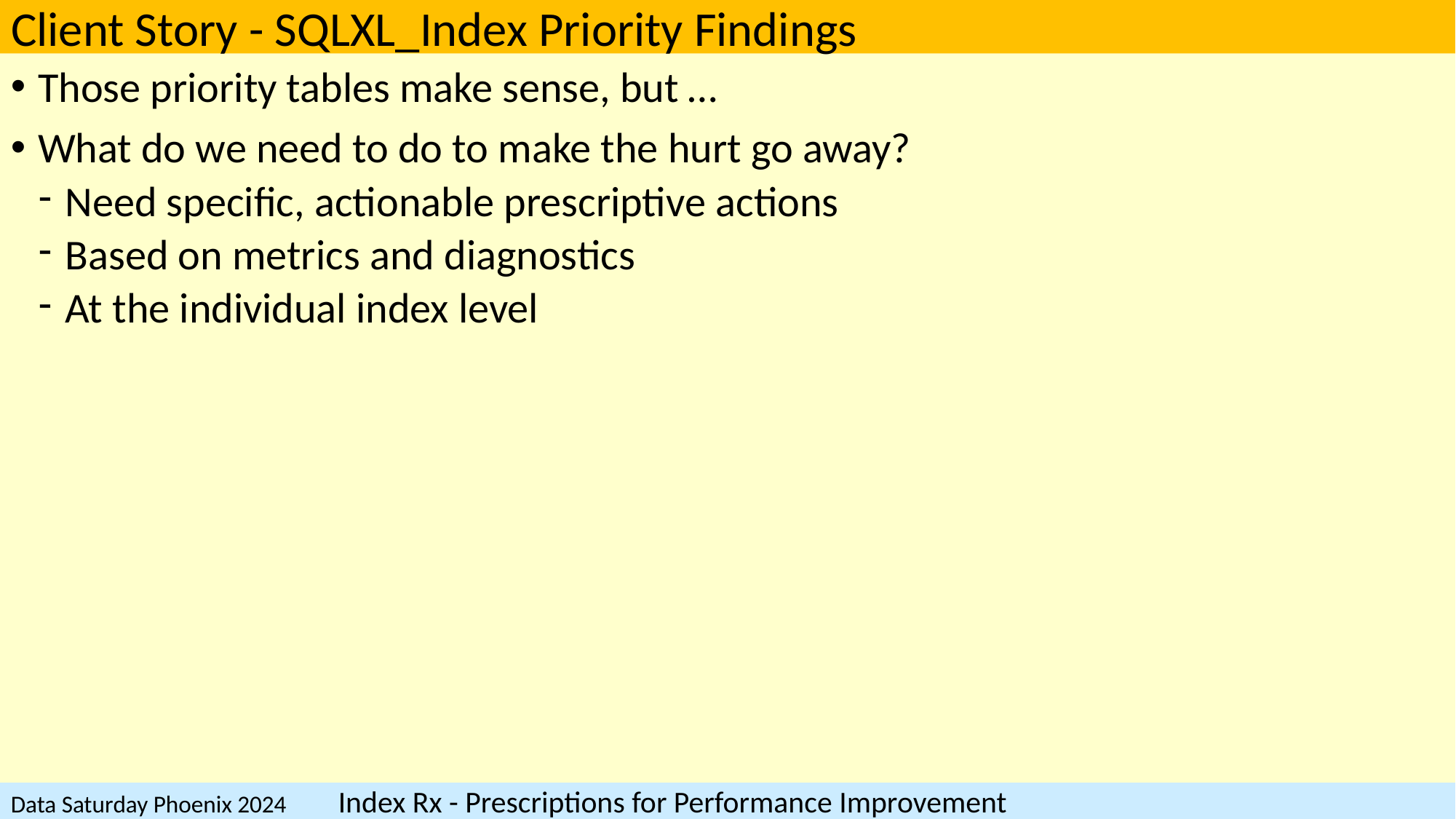

# Client Story - SQLXL_Index Priority Findings
Those priority tables make sense, but …
What do we need to do to make the hurt go away?
Need specific, actionable prescriptive actions
Based on metrics and diagnostics
At the individual index level